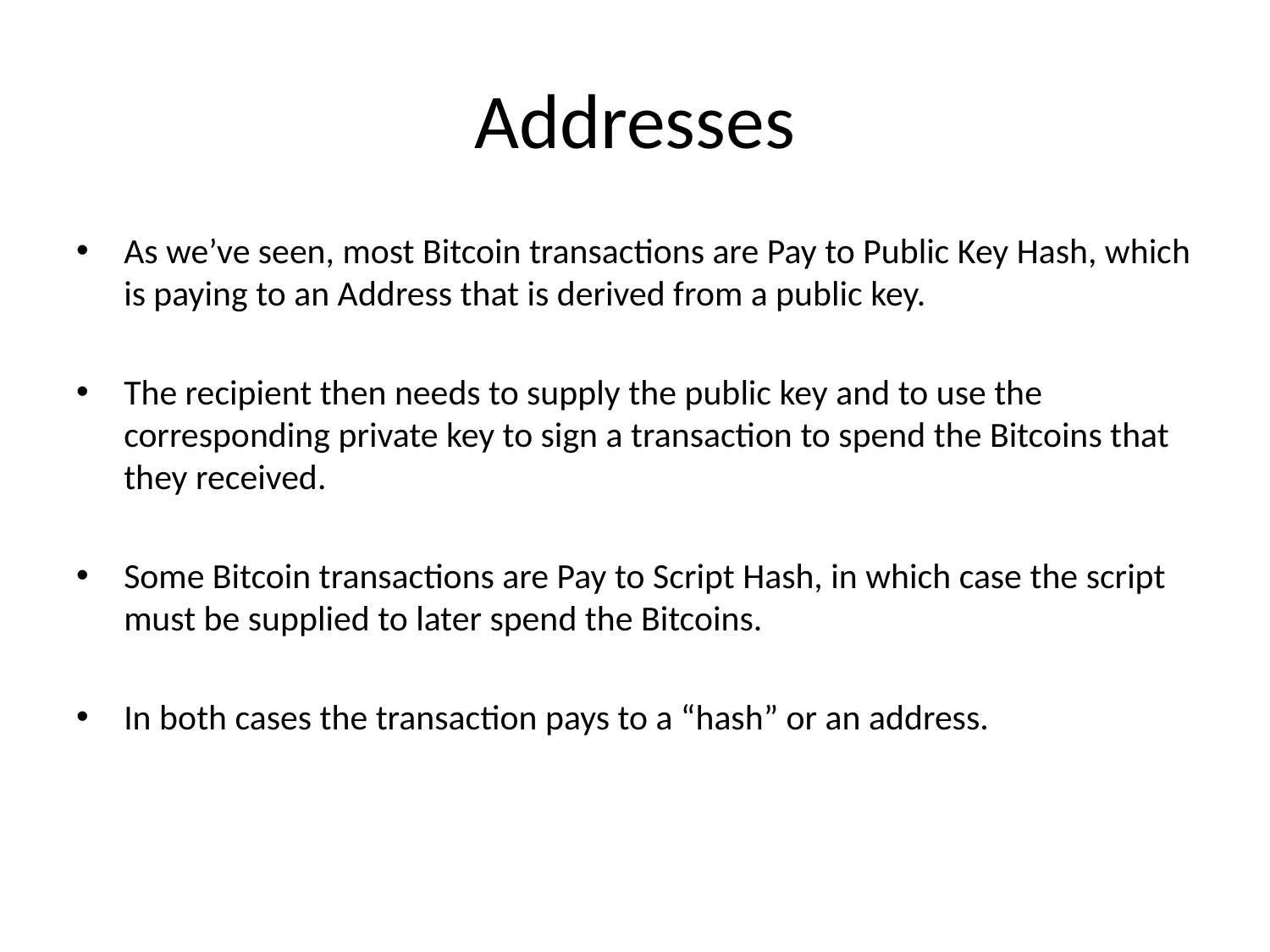

# Addresses
As we’ve seen, most Bitcoin transactions are Pay to Public Key Hash, which is paying to an Address that is derived from a public key.

The recipient then needs to supply the public key and to use the corresponding private key to sign a transaction to spend the Bitcoins that they received.

Some Bitcoin transactions are Pay to Script Hash, in which case the script must be supplied to later spend the Bitcoins.

In both cases the transaction pays to a “hash” or an address.